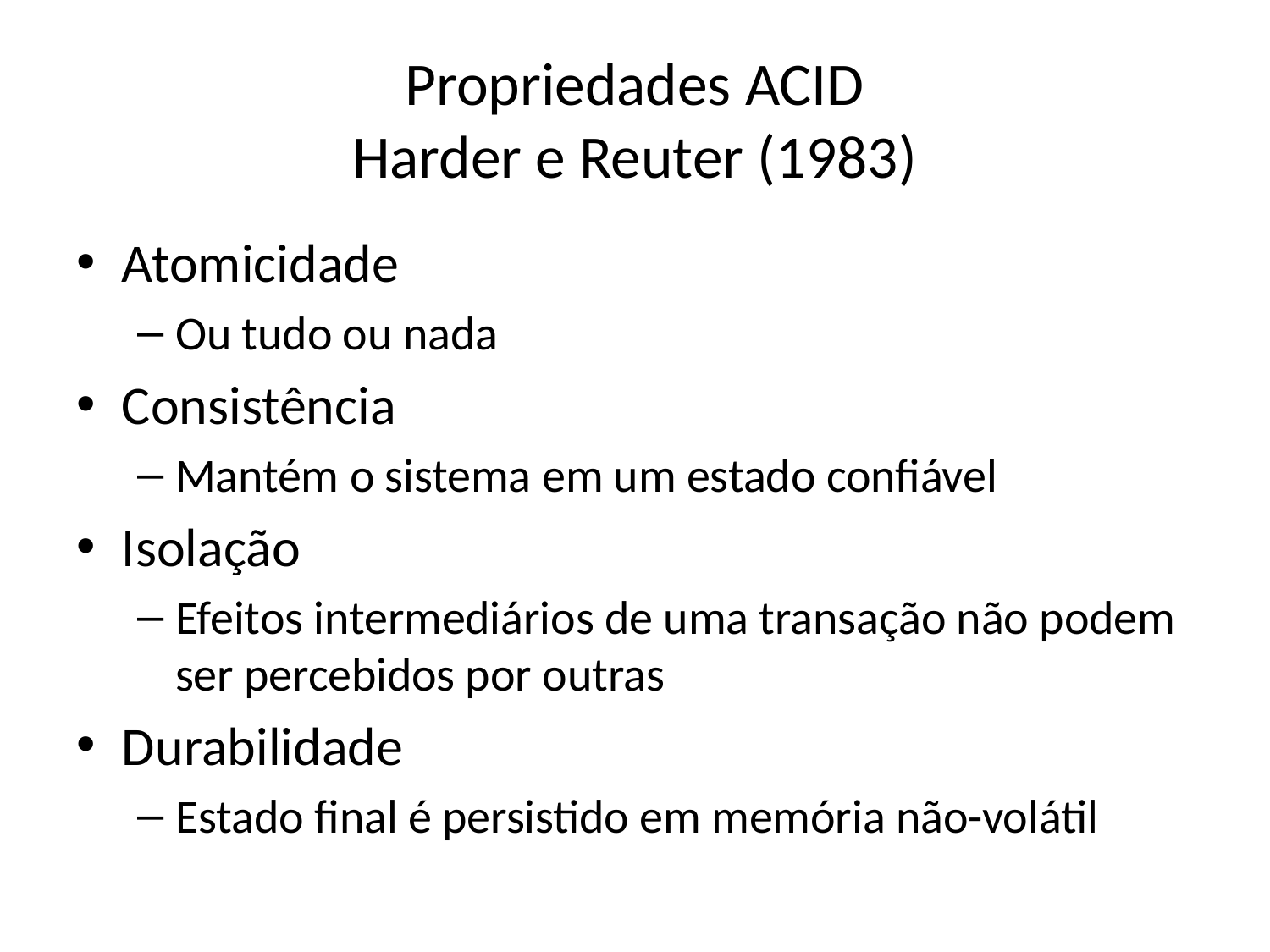

# Propriedades ACID Harder e Reuter (1983)
Atomicidade
Ou tudo ou nada
Consistência
Mantém o sistema em um estado confiável
Isolação
Efeitos intermediários de uma transação não podem ser percebidos por outras
Durabilidade
Estado final é persistido em memória não-volátil